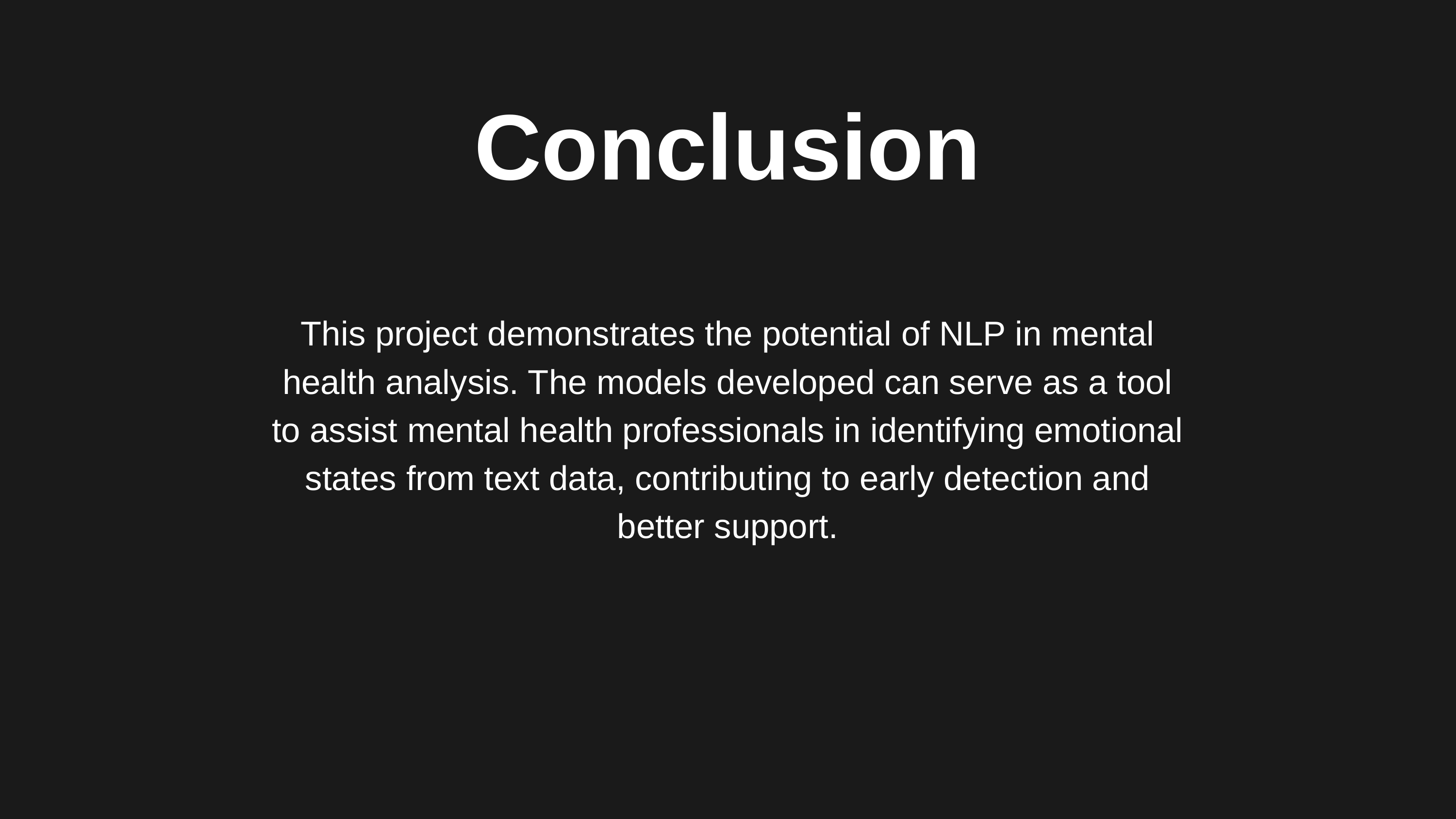

Conclusion
This project demonstrates the potential of NLP in mental health analysis. The models developed can serve as a tool to assist mental health professionals in identifying emotional states from text data, contributing to early detection and better support.